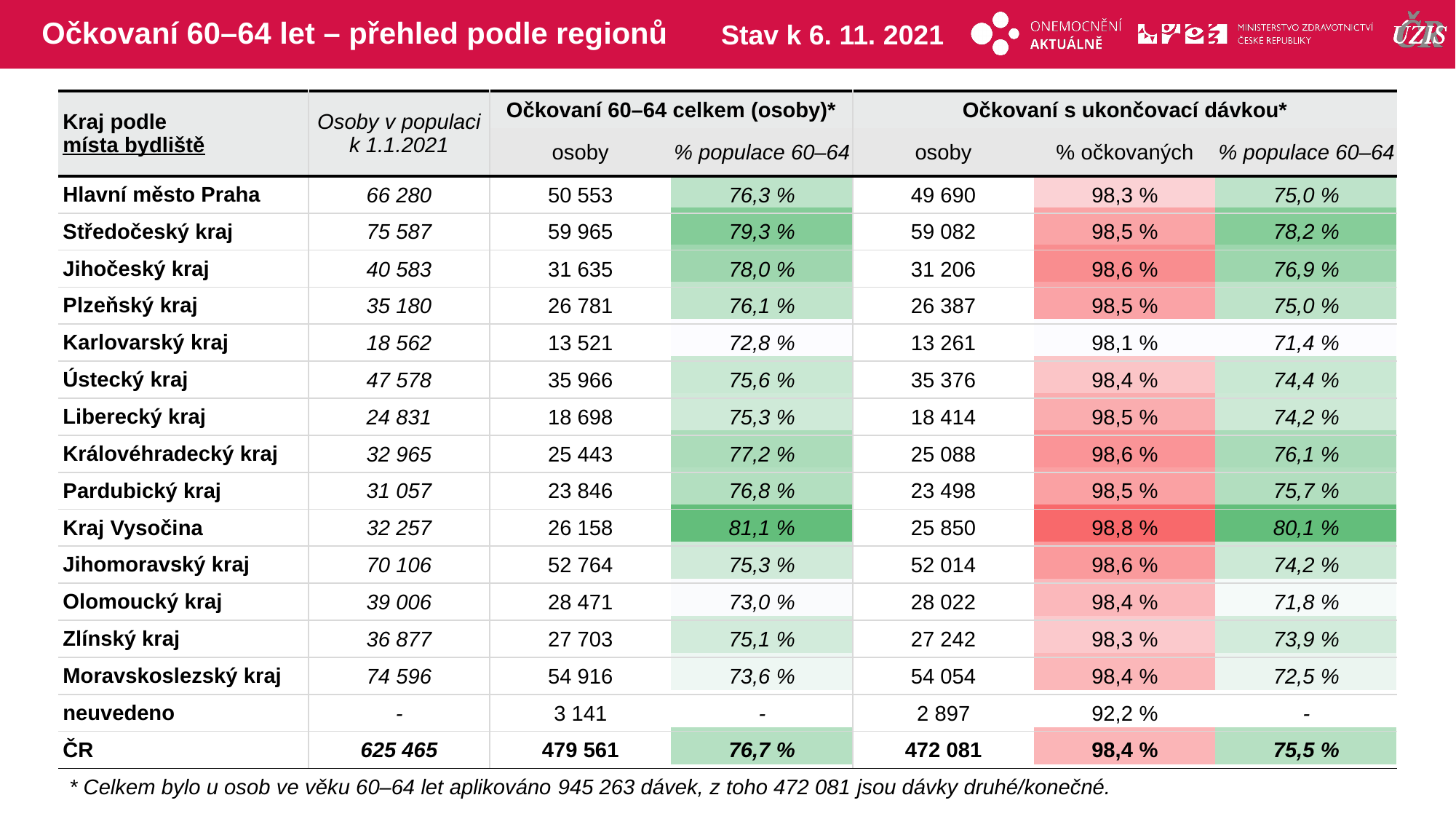

# Očkovaní 60–64 let – přehled podle regionů
Stav k 6. 11. 2021
| Kraj podle místa bydliště | Osoby v populaci k 1.1.2021 | Očkovaní 60–64 celkem (osoby)\* |  | Očkovaní s ukončovací dávkou\* |  |  |
| --- | --- | --- | --- | --- | --- | --- |
|  |  | osoby | % populace 60–64 | osoby | % očkovaných | % populace 60–64 |
| Hlavní město Praha | 66 280 | 50 553 | 76,3 % | 49 690 | 98,3 % | 75,0 % |
| Středočeský kraj | 75 587 | 59 965 | 79,3 % | 59 082 | 98,5 % | 78,2 % |
| Jihočeský kraj | 40 583 | 31 635 | 78,0 % | 31 206 | 98,6 % | 76,9 % |
| Plzeňský kraj | 35 180 | 26 781 | 76,1 % | 26 387 | 98,5 % | 75,0 % |
| Karlovarský kraj | 18 562 | 13 521 | 72,8 % | 13 261 | 98,1 % | 71,4 % |
| Ústecký kraj | 47 578 | 35 966 | 75,6 % | 35 376 | 98,4 % | 74,4 % |
| Liberecký kraj | 24 831 | 18 698 | 75,3 % | 18 414 | 98,5 % | 74,2 % |
| Královéhradecký kraj | 32 965 | 25 443 | 77,2 % | 25 088 | 98,6 % | 76,1 % |
| Pardubický kraj | 31 057 | 23 846 | 76,8 % | 23 498 | 98,5 % | 75,7 % |
| Kraj Vysočina | 32 257 | 26 158 | 81,1 % | 25 850 | 98,8 % | 80,1 % |
| Jihomoravský kraj | 70 106 | 52 764 | 75,3 % | 52 014 | 98,6 % | 74,2 % |
| Olomoucký kraj | 39 006 | 28 471 | 73,0 % | 28 022 | 98,4 % | 71,8 % |
| Zlínský kraj | 36 877 | 27 703 | 75,1 % | 27 242 | 98,3 % | 73,9 % |
| Moravskoslezský kraj | 74 596 | 54 916 | 73,6 % | 54 054 | 98,4 % | 72,5 % |
| neuvedeno | - | 3 141 | - | 2 897 | 92,2 % | - |
| ČR | 625 465 | 479 561 | 76,7 % | 472 081 | 98,4 % | 75,5 % |
|  |  |  |  |  |  |
| --- | --- | --- | --- | --- | --- |
|  |  |  |  |  |  |
|  |  |  |  |  |  |
|  |  |  |  |  |  |
|  |  |  |  |  |  |
|  |  |  |  |  |  |
|  |  |  |  |  |  |
|  |  |  |  |  |  |
|  |  |  |  |  |  |
|  |  |  |  |  |  |
|  |  |  |  |  |  |
|  |  |  |  |  |  |
|  |  |  |  |  |  |
|  |  |  |  |  |  |
|  |  |  |  |  |  |
|  |  |  |  |  |  |
* Celkem bylo u osob ve věku 60–64 let aplikováno 945 263 dávek, z toho 472 081 jsou dávky druhé/konečné.